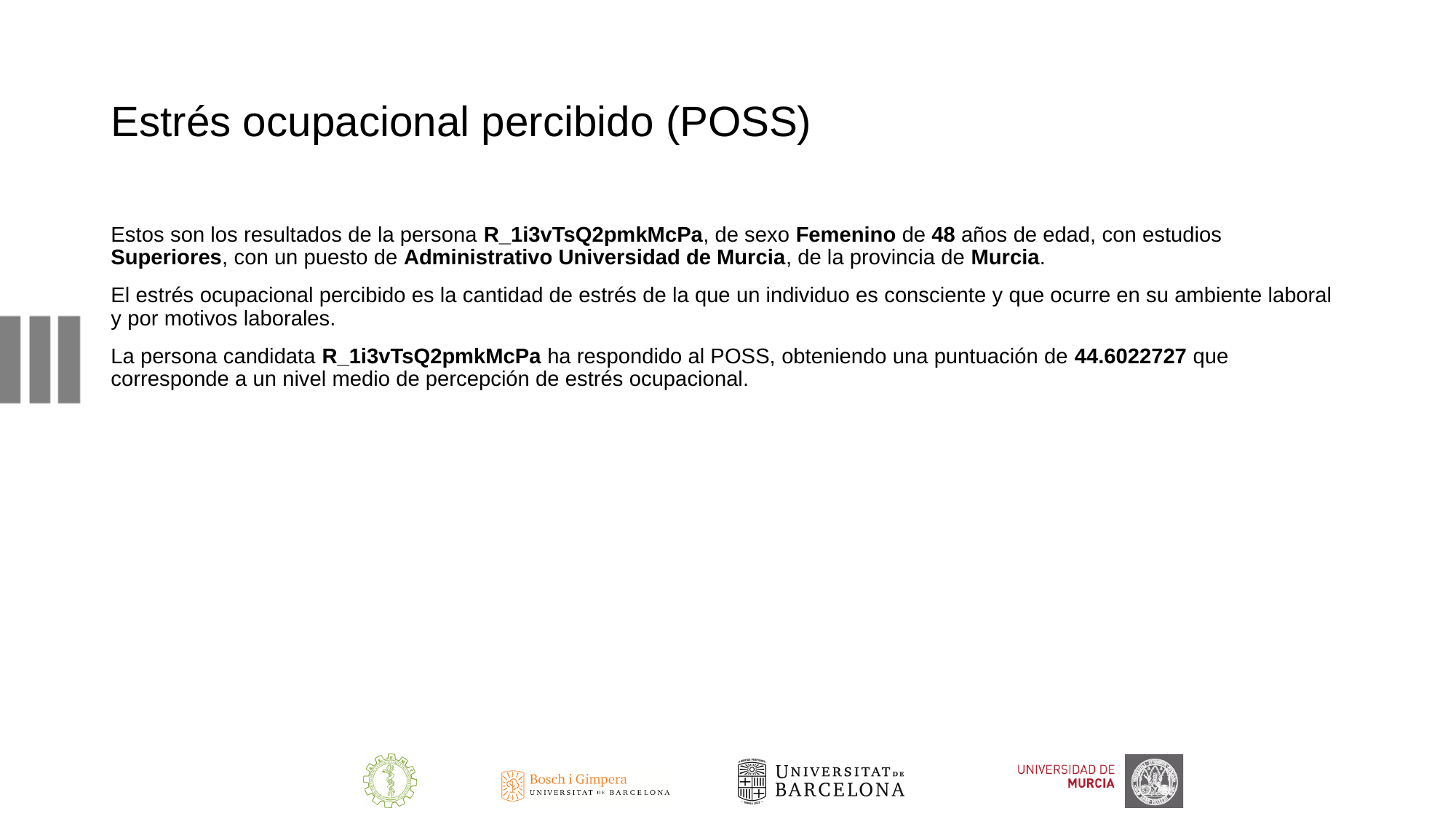

# Estrés ocupacional percibido (POSS)
Estos son los resultados de la persona R_1i3vTsQ2pmkMcPa, de sexo Femenino de 48 años de edad, con estudios Superiores, con un puesto de Administrativo Universidad de Murcia, de la provincia de Murcia.
El estrés ocupacional percibido es la cantidad de estrés de la que un individuo es consciente y que ocurre en su ambiente laboral y por motivos laborales.
La persona candidata R_1i3vTsQ2pmkMcPa ha respondido al POSS, obteniendo una puntuación de 44.6022727 que corresponde a un nivel medio de percepción de estrés ocupacional.